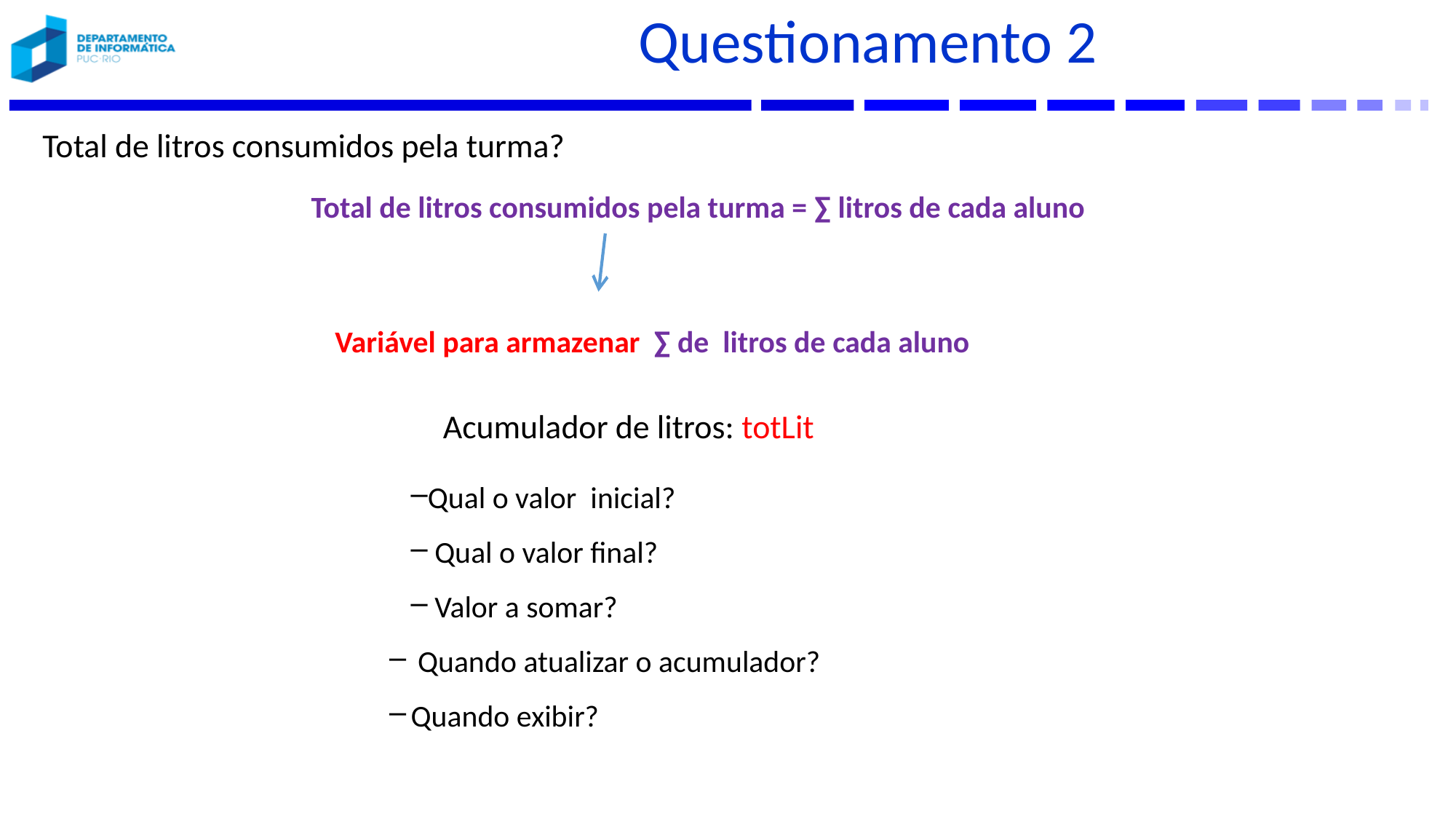

# Questionamento 2
Total de litros consumidos pela turma?
Total de litros consumidos pela turma = ∑ litros de cada aluno
Variável para armazenar  ∑ de  litros de cada aluno
Acumulador de litros: totLit

Qual o valor  inicial?
 Qual o valor final?
 Valor a somar?
 Quando atualizar o acumulador?
Quando exibir?